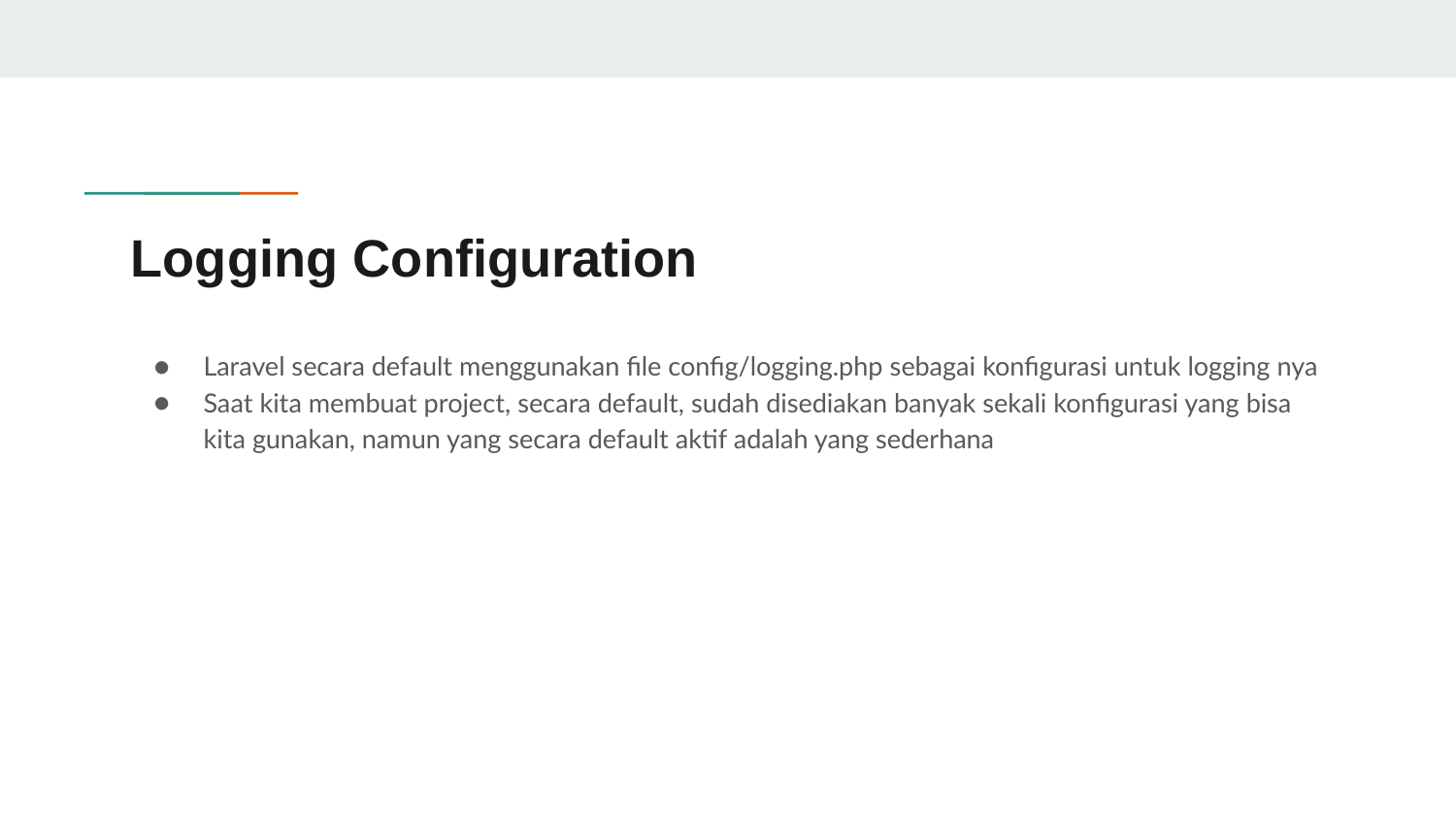

# Logging Configuration
Laravel secara default menggunakan file config/logging.php sebagai konfigurasi untuk logging nya
Saat kita membuat project, secara default, sudah disediakan banyak sekali konfigurasi yang bisa kita gunakan, namun yang secara default aktif adalah yang sederhana